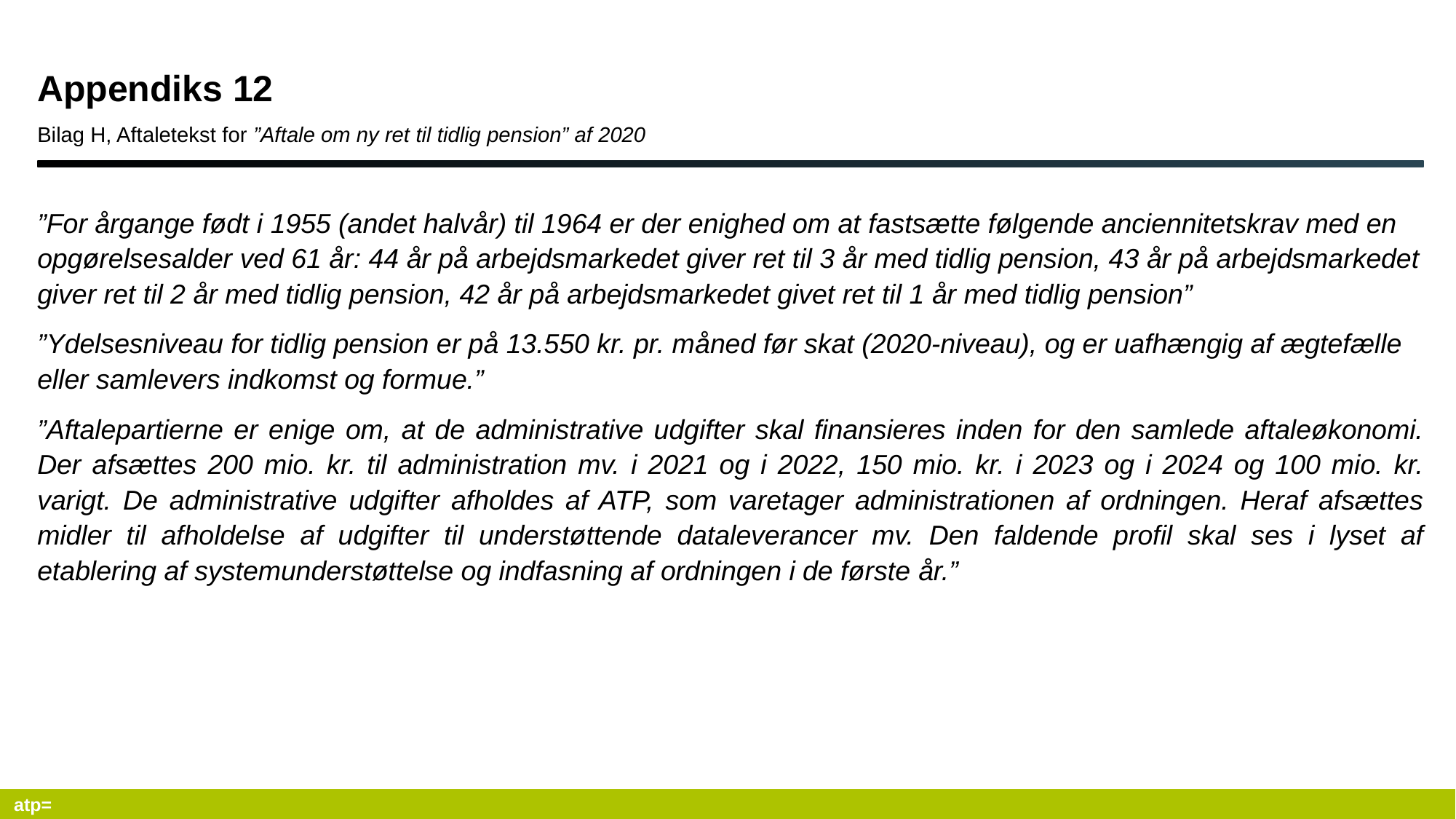

Appendiks 12
Bilag H, Aftaletekst for ”Aftale om ny ret til tidlig pension” af 2020

”For årgange født i 1955 (andet halvår) til 1964 er der enighed om at fastsætte følgende anciennitetskrav med en opgørelsesalder ved 61 år: 44 år på arbejdsmarkedet giver ret til 3 år med tidlig pension, 43 år på arbejdsmarkedet giver ret til 2 år med tidlig pension, 42 år på arbejdsmarkedet givet ret til 1 år med tidlig pension”
”Ydelsesniveau for tidlig pension er på 13.550 kr. pr. måned før skat (2020-niveau), og er uafhængig af ægtefælle eller samlevers indkomst og formue.”
”Aftalepartierne er enige om, at de administrative udgifter skal finansieres inden for den samlede aftaleøkonomi. Der afsættes 200 mio. kr. til administration mv. i 2021 og i 2022, 150 mio. kr. i 2023 og i 2024 og 100 mio. kr. varigt. De administrative udgifter afholdes af ATP, som varetager administrationen af ordningen. Heraf afsættes midler til afholdelse af udgifter til understøttende dataleverancer mv. Den faldende profil skal ses i lyset af etablering af systemunderstøttelse og indfasning af ordningen i de første år.”

atp=
22